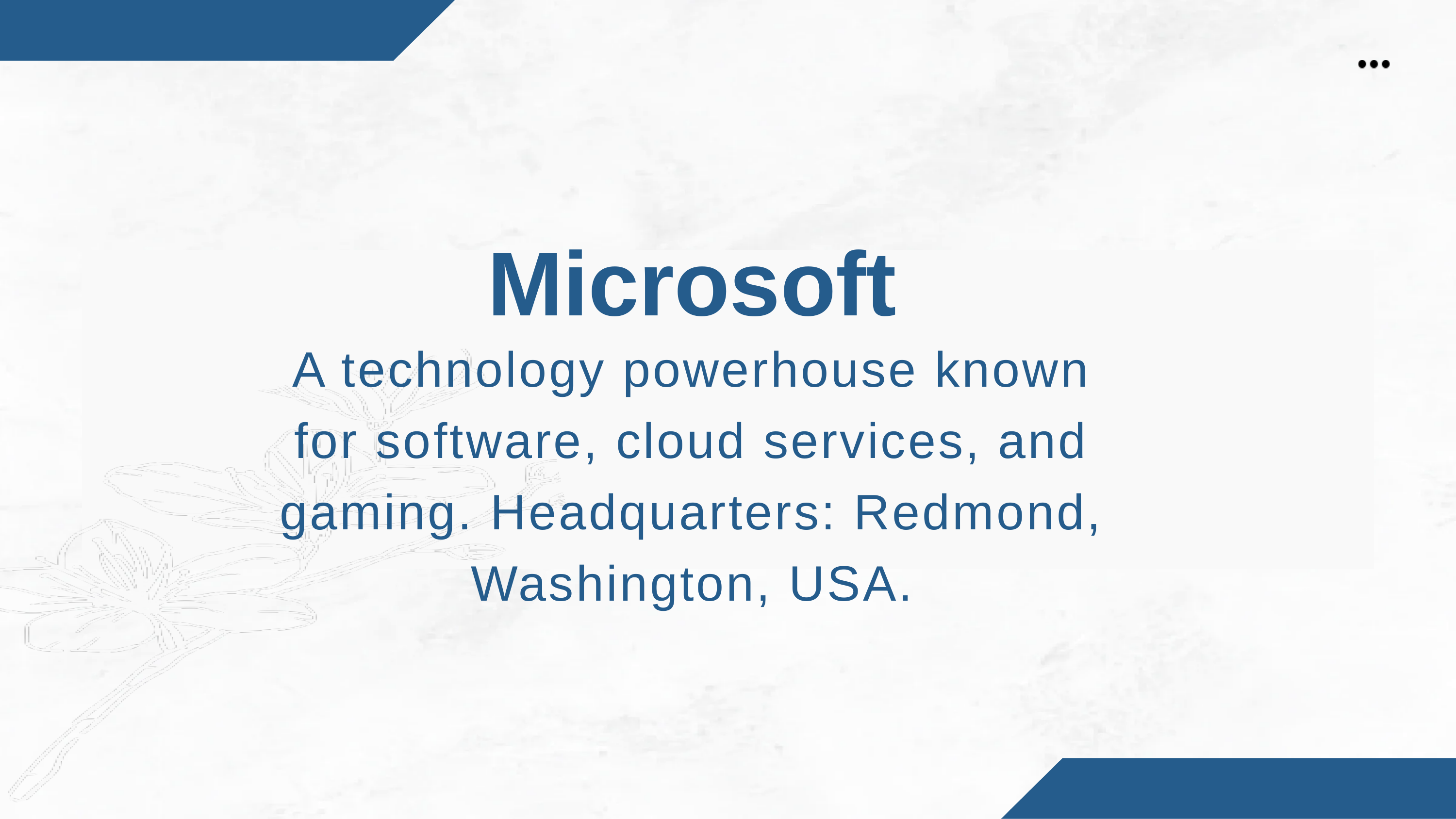

Microsoft
A technology powerhouse known for software, cloud services, and gaming. Headquarters: Redmond, Washington, USA.